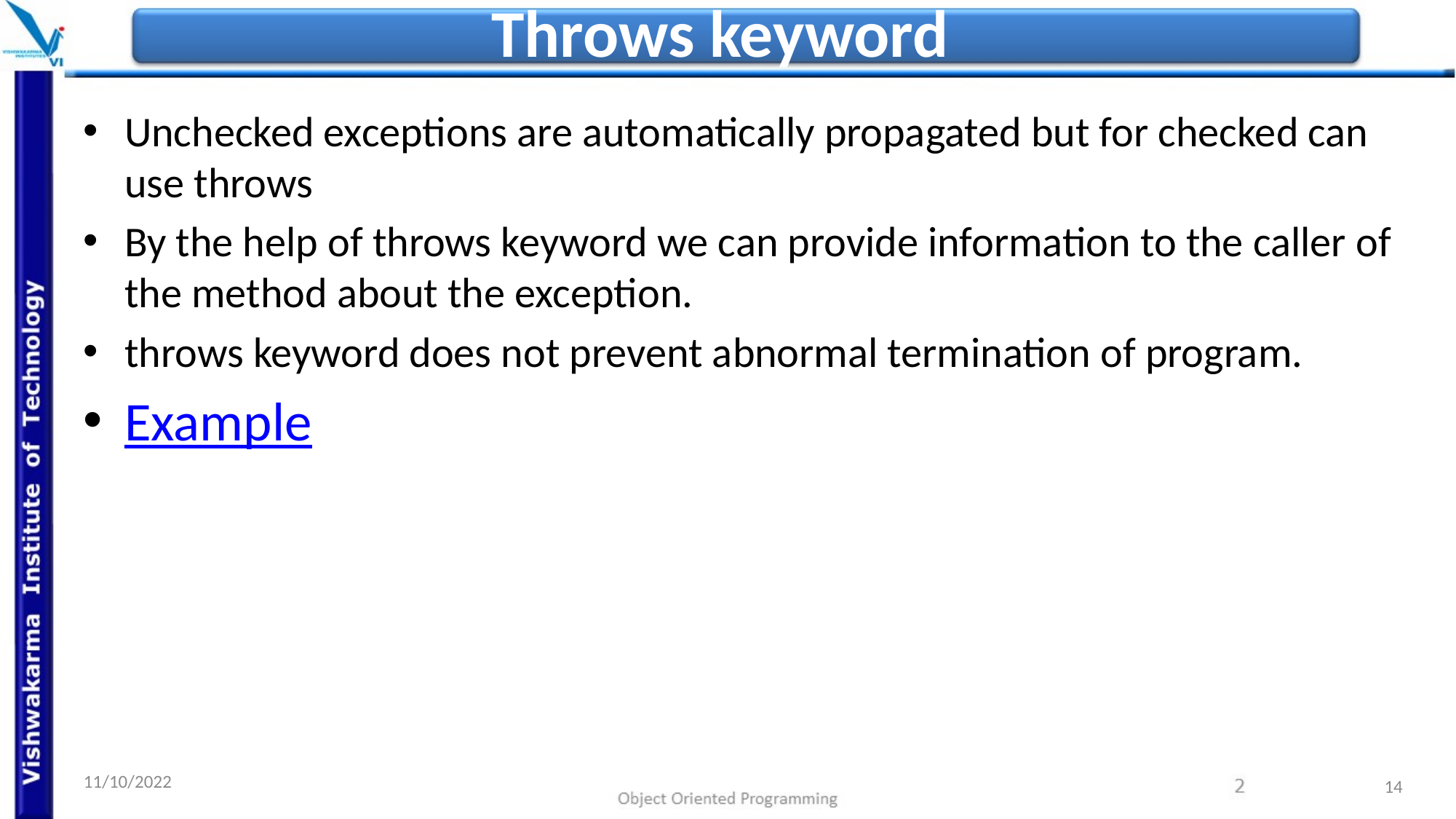

# Throws keyword
Unchecked exceptions are automatically propagated but for checked can use throws
By the help of throws keyword we can provide information to the caller of the method about the exception.
throws keyword does not prevent abnormal termination of program.
Example
11/10/2022
14